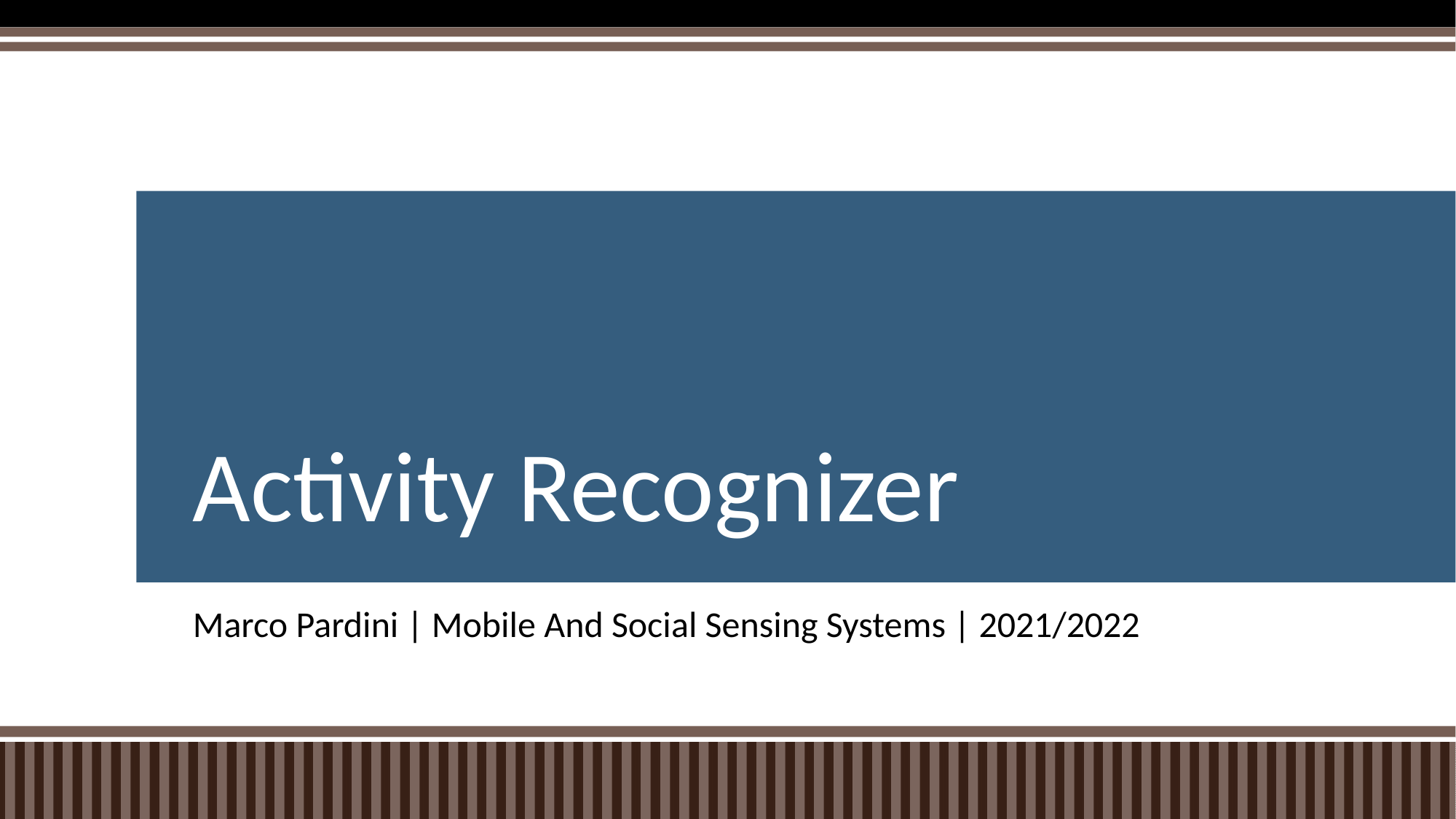

# Activity Recognizer
Marco Pardini | Mobile And Social Sensing Systems | 2021/2022